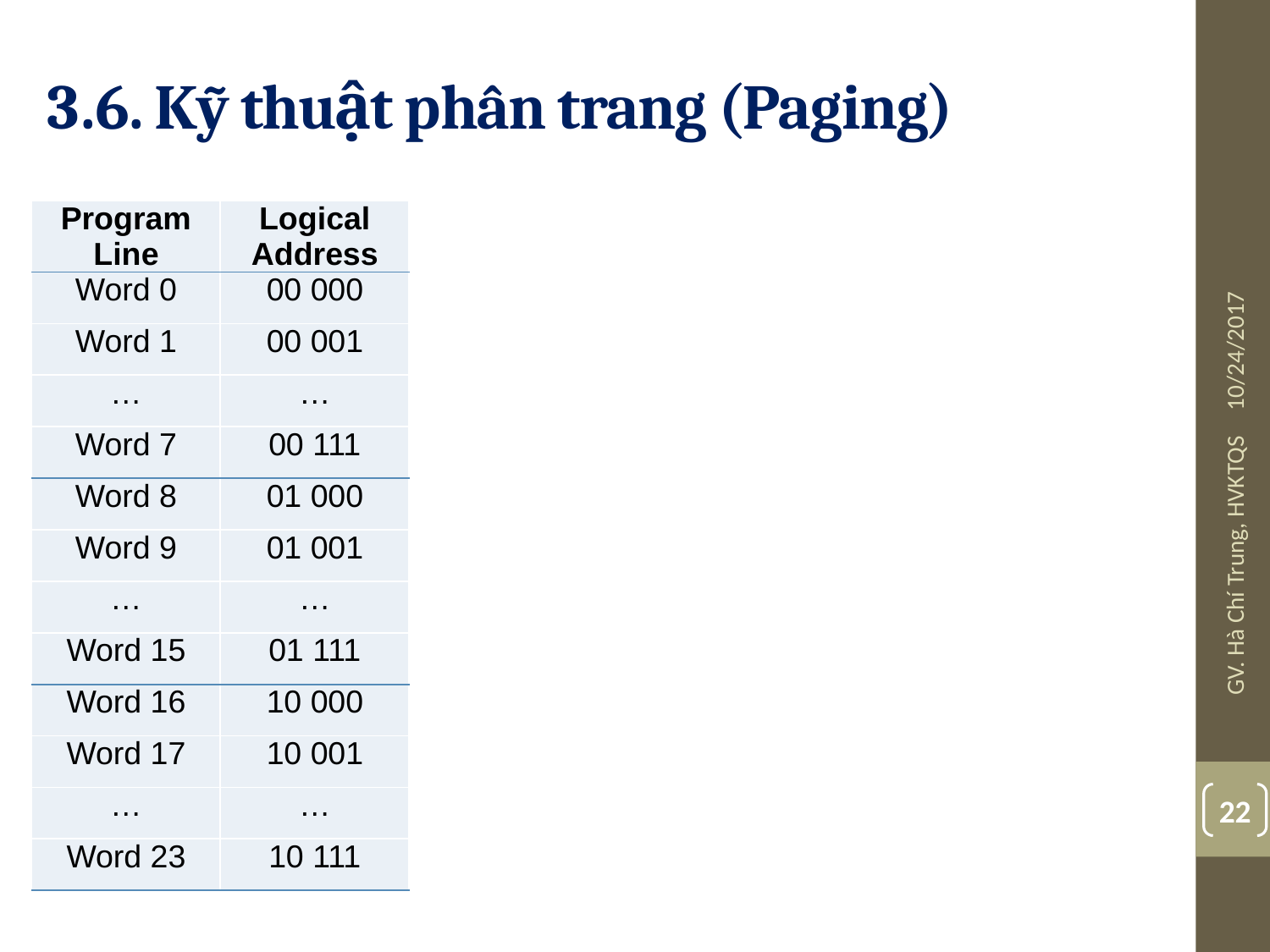

# 3.6. Kỹ thuật phân trang (Paging)
| Program Line | Logical Address |
| --- | --- |
| Word 0 | 00 000 |
| Word 1 | 00 001 |
| … | … |
| Word 7 | 00 111 |
| Word 8 | 01 000 |
| Word 9 | 01 001 |
| … | … |
| Word 15 | 01 111 |
| Word 16 | 10 000 |
| Word 17 | 10 001 |
| … | … |
| Word 23 | 10 111 |
10/24/2017
GV. Hà Chí Trung, HVKTQS
22